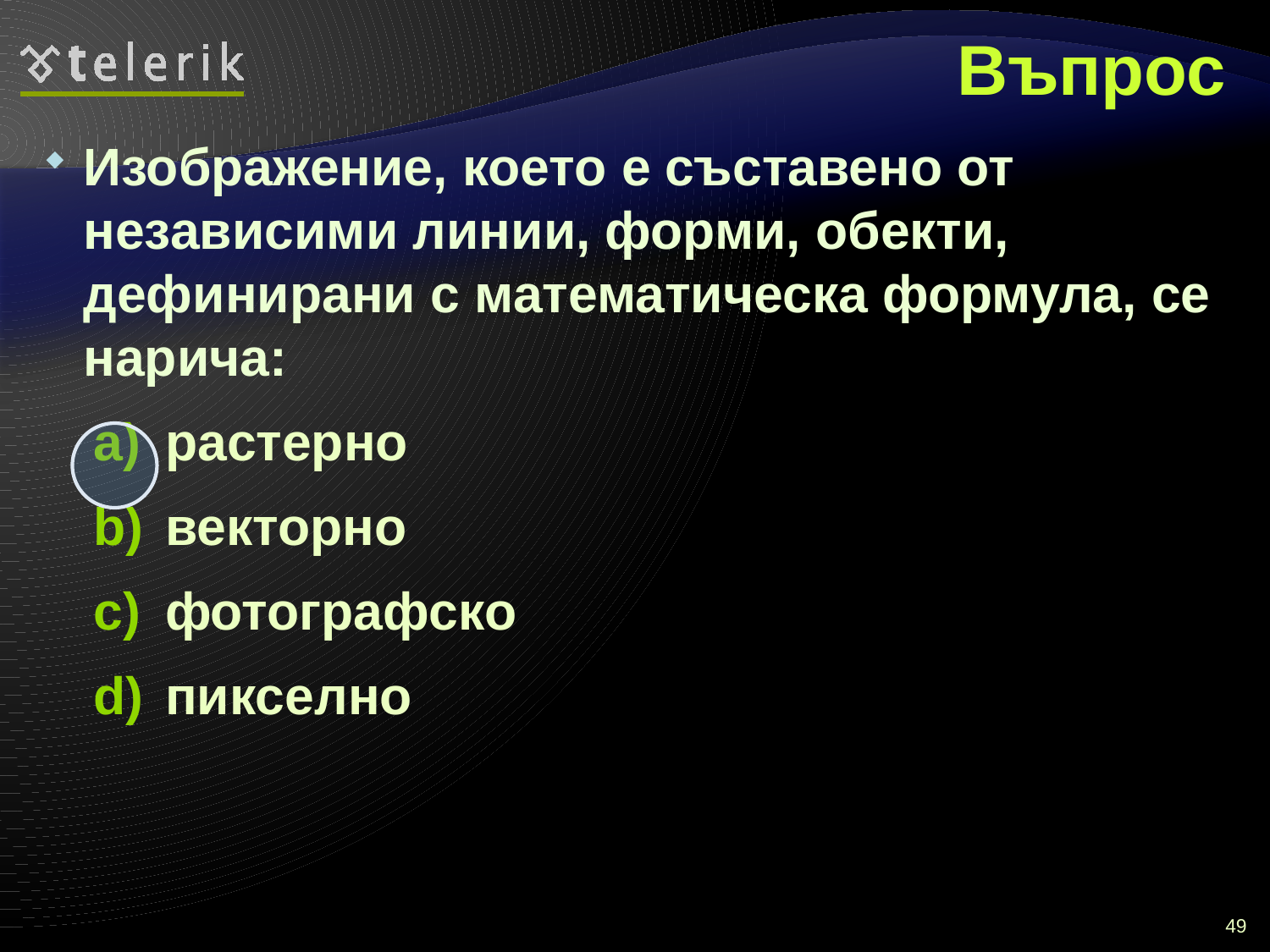

# Въпрос
Изображение, което е съставено от независими линии, форми, обекти, дефинирани с математическа формула, се нарича:
растерно
векторно
фотографско
пикселно

49